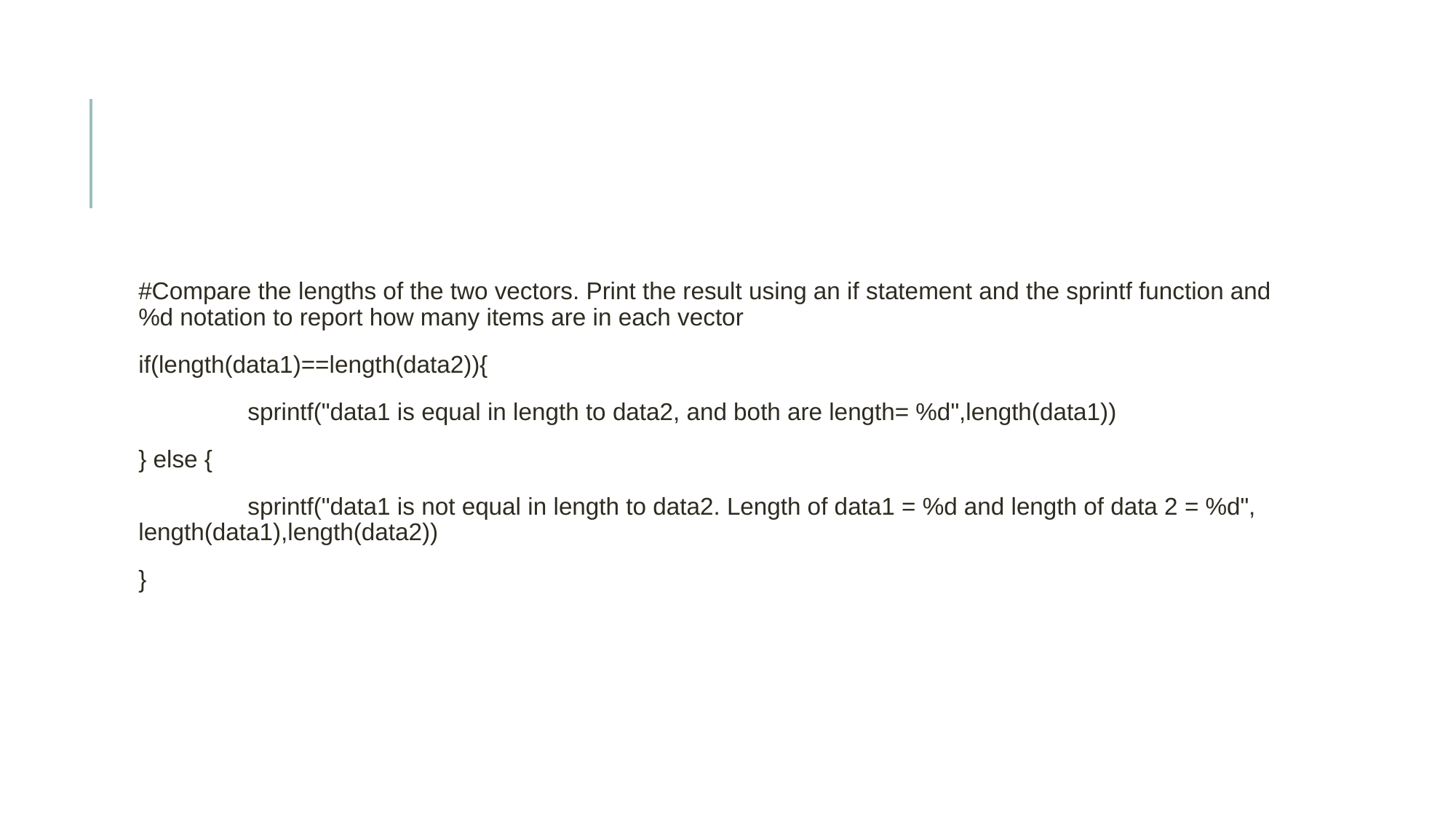

#
#Compare the lengths of the two vectors. Print the result using an if statement and the sprintf function and %d notation to report how many items are in each vector
if(length(data1)==length(data2)){
	sprintf("data1 is equal in length to data2, and both are length= %d",length(data1))
} else {
	sprintf("data1 is not equal in length to data2. Length of data1 = %d and length of data 2 = %d", length(data1),length(data2))
}